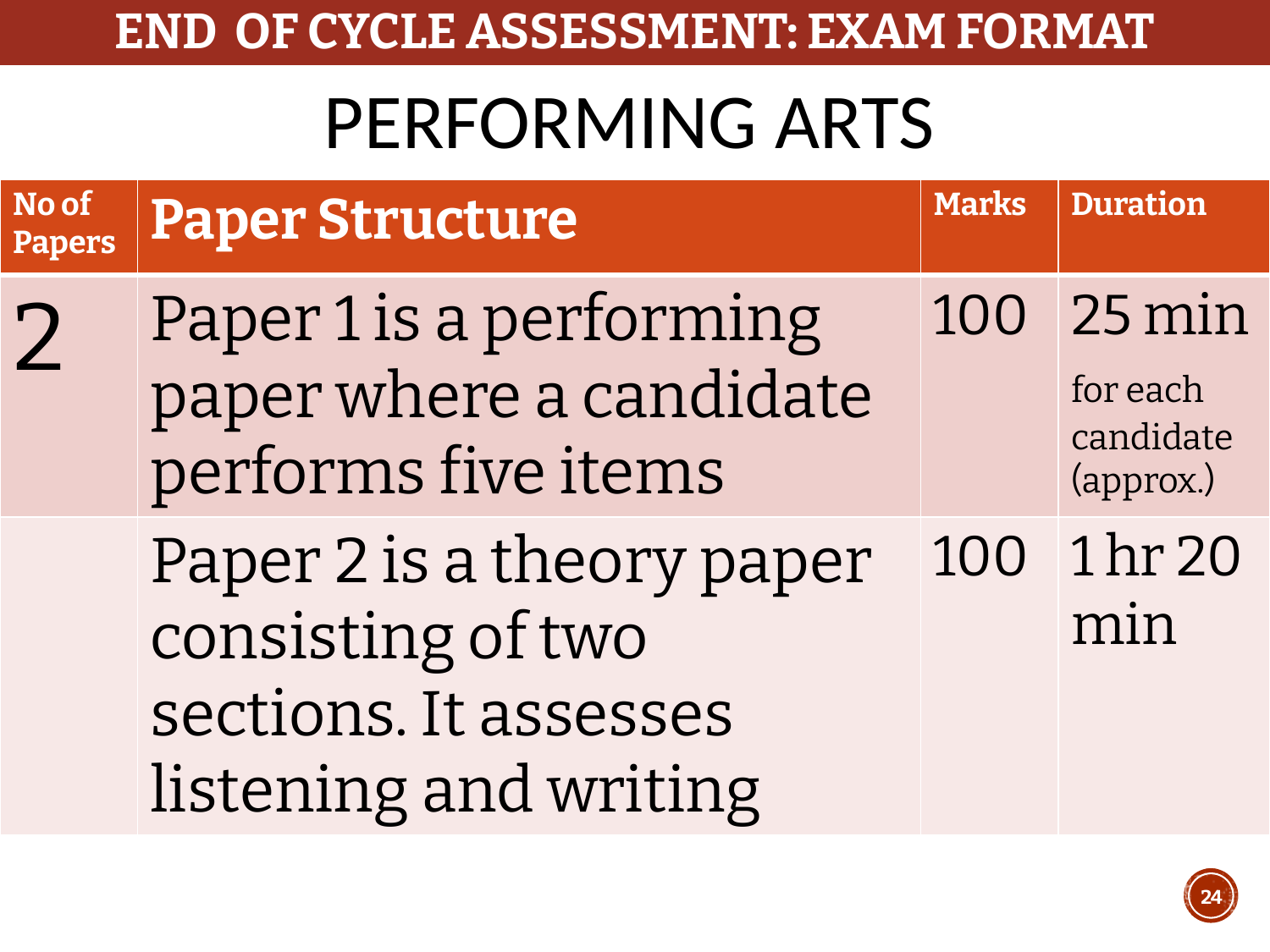

END  OF CYCLE ASSESSMENT: EXAM FORMAT
# Performing Arts
| No of Papers | Paper Structure | Marks | Duration |
| --- | --- | --- | --- |
| 2 | Paper 1 is a performing paper where a candidate performs five items | 100 | 25 min for each candidate (approx.) |
|  | Paper 2 is a theory paper consisting of two sections. It assesses listening and writing | 100 | 1 hr 20 min |
24